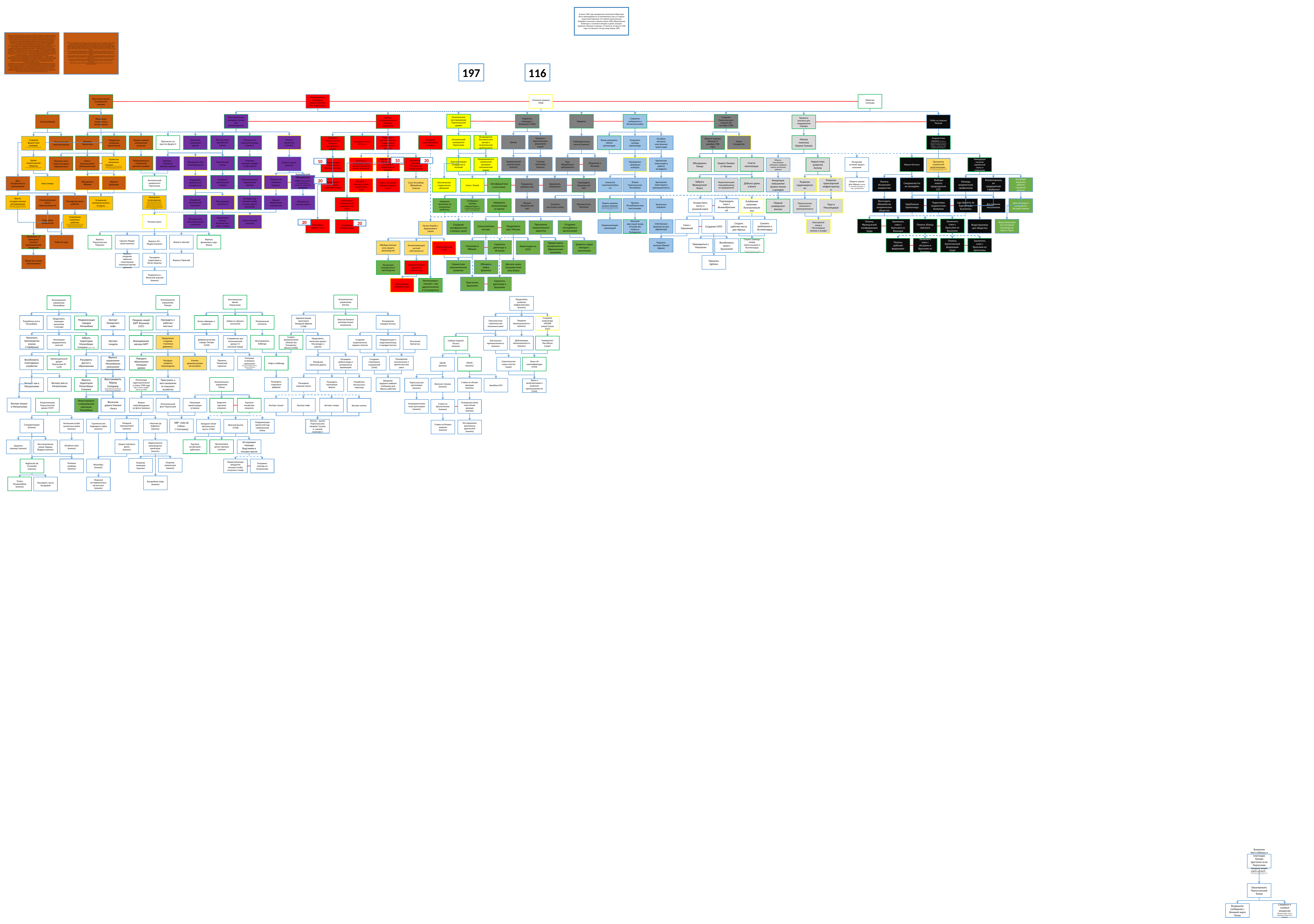

В июле 1940 года гражданское население Гибралтара было эвакуировано из-за неминуемых атак со стороны нацистской Германии. В то время португальская Мадейра согласилась принять около 2500 гибралтарских беженцев, в основном женщин и детей, которые прибыли в Фуншал в период с 21 июля по 13 августа 1940 года и оставались там до конца войны. [89]
Программа «Органического синдикализма» вытекала из «интегрально-корпоративной» модели, которая должна была заменить классические механизмы репрезентации либерализма. Новой утопией, предложенной IL мелкой буржуазии и особенно рабочему классу, была утопия «органического общества», которое усилит «нацию». Некоторые элементы интегралистского антикапитализма использовались для оправдания противоядия: растущая «денационализация» капитализма, центральные части которого не знали границ и угрожали разрушить национальные реалии; дикая индустриализация, породившая жалкий пролетариат, которым манипулируют социалистические и революционные идеологии; политический класс, развращенный международным капиталом. Это противоядие, таким образом, сопровождалось «социальным» дискурсом защиты рабочего класса, ограничением эксплуатации и признанием его символического места в «национальном производстве».Провозглашая «вечную нацию первой причиной нашего общественного существования», именно «высшие интересы этого» определили отмену свободной конкуренции, усиление государственного экономического вмешательства, корпоративную организацию собственников и рабочих в «союзы». которые представляли и регулировали интересы сторон. «Мы отрицаем, — говорил Прето в своих «двенадцати принципах производства», — разобщение элементов национального производства, то есть мы отрицаем изолированное существование классов, уловку, которая ставит под сомнение необходимые компоненты одного весь". Некоторые принципы до-антикапитализма И.Л. выступили тогда как морализирующие и защитные меры для самих рабочих. «Мы осуждаем», — говорится в IV принципе, — «свободу труда, свободную конкуренцию, свободу торговли, как противоречащие производству. Мы не рассматриваем права без обязательств»
В отличие от капитализма, который игнорировал социальную напряженность, и социализма, который использовал один класс для уничтожения других, «символ¬органический дикализм» установил «баланс» между ними, используядля этой цели «хорошие профсоюзные и корпоративные формулы, чье прошлое уходит корнями в лучшие времена социальной гармонии и национальной работы».. На эту программу «национального юнионизма», а также на ее неразрывную связь с мифологией «нации» оказал влияние и итальянский национализм Коррадини и Рокко.
Корпоративный проект МП, разработанный Прето, предусматривал обширный набор профсоюзных институтов для рабочих и боссов на региональной основе и по сфере производства, дополненный «палатами профсоюзов», которые регулировали бы заработную плату, разрешали трудовые конфликты и представляли соответствующих секторов в высших организмах системы. Было бы утомительно (и почти невозможно, учитывая многообразие вариантов) подробно обращаться ко всем организационным схемам проекта, который отныне составит программную платформу первых интегралистских союзов. Первоначально расплывчатая и очень схематичная, она будет постоянно переделываться в 1920-х годах, а в 1930-х годах будет адаптирована и сильно развита, когда станет центральной платформой национал-синдикализма. Он был, однако,
Фашизм, по Антониу Педро, должен возглавить «революционный дух» после того, как либерализм будет свергнут, а не довольствоваться простыми превентивными репрессиями. Ссылаясь на политическую ситуацию в Португалии, он должен возглавить строительство нового «порядка» против тех, кто хотел только превентивной диктатуры, проводя «социальные реформы», которые материализуются в насаждении корпоративизма. С другой стороны, одной из характеристик, всегда связанных с его состоянием, была молодость. Почти всегда от имени «молодых людей» Педро высказывал требования фашизма, которым следует доверить важные задачи при новом режиме.
Именно от нее исходят индивидуализирующие черты фашистского активизма: мужественного молодого человека, осознающего свой статус «революционера», авангарда авторитарного режима, дисциплинированного и преданного Отечеству, перед которым берутся самые трудные задачи. строительства следует поручить "Новому порядку".
претензия на формирование «нового человека» вместо признания человека, являющегося частью национальной преемственности и соответствующего вечному порядку, узаконивающему общество; гражданское поклонение вместо религии.
«Органистский» идеальный тип был для них решением: «мы отрицаем растворение элементов национального производства, то есть мы отрицаем изолированное существование классов, уловку, ставящую в спор составляющие.
Военизированные парады, боевые песни и харизматическая ритуализация Ролао Прето отметили его политическое действие.
197
116
Убийство Салазара
Формирование Народного Фронта (Revolta dos marinheiros)
Усиление режима PVDE
Восстание против Салазарского режима
Политическое восстановление Португальской церкви
Вириатос
Сохранить нейтралитет в Испанской войне
Подписать конкордат с Ватиканом (1940)
Восстановлении монархии (только для авторитаристов)
Создание Португальского легиона (30 сентября 1936)
Синие рубашки
Фашизация лузитанского интегрализма
Победа Коммунистической Партии Португалии
Побег из тюрьмы Пенише
Привлечь военных для поддержания порядка
Католический университет Португалии
Возвращение Католического центра к политической деятельности
Гремиу
Торговля с Европейскими державами (наше)
Мягкая политика Энрика Гальвао
Восстановить дворянские титулы
Введение однопартийной системы
Помочь карлистам (ваниль)
Анархистские митинги (миссия на рандомные ивенты в разных горадах, что будут повышать анархизм, но снижать стабу, навроде марша рубашек, )
Военно-морская бригада (5 декабря 1938 года)
Пригласить на престол Дуарте II
Новое государство
Отказаться от морской блокады (ваниль)
Назначить советников короля
Ослабить контроль иностранных инвестиций
Вновь разрешить тайные организации
Придать церкви центральное значение
Молодёжное крыло ПКП (ваниль)
Великая Португалия
Поддержка испанских фалангистов
Разрешить свободу пропаганды
Поддержать республиканцев (поддержка в испанской гв) (ваниль)
Наблюдательная миссия (ваниль)
Португальский скаутский корпус
Создание Португальских союзных республик в Африке
Создание фашистской милиции
(были восторженными для объединений предпринимателей: «национальная диктатура; восстановление смертной казни, упразднение ГНР», объявив, что «во всех городах будет создана фашистская милиция, состоящая из добровольцев без какого-либо вознаграждения», в ответ на «преступления профсоюзных активистов и коммунистов»
Придерживаться социальной доктрины церкви
Морская империя (верфи и НД на флот)
Королевские скауты
Объединить обе ветви Брагансов
Церковь – духовный партнёр короны
Торжество латинского порядка (В письме к Коррадини, которое он опубликует в 1920 году, Прето показал, что верит в возрождение этого нового антидемократического национализма, который возродит новую классическую эру в латинских странах. «Мы должны верить, — писал он, — в торжество латинского порядка, классического порядка, который охватит и объединит всех наследников римской цивилизации — Францию, Испанию, Италию и Португалию». Прето навсегда останется в культурной сфере этого латинского неонационализма, глубоко отмеченного имперской и цивилизационной мифологией народов, унаследовавших латынь, тружеников открытия мира, «колонизаторов и воинов». Однако его первые статьи для газеты Integalista были гораздо более ориентированы на непосредственное, стремясь увидеть в войне подтверждение авторитарного национализма как единственное решение для нового мира, вытекающего из нее.)
Союз с Бразильскими Интегралистами
Армия национальной обороны
чтобы армия была усилена и достойна для национальной обороны; чтобы собственность была защищена в своих правах и была принуждена выполнять свои обязанности по отношению к нации и особенно по отношению к рабочим, [приверженцы обязуются] встать на сторону любого португальского правительства против иностранной агрессии и большевизма
Признать язык Галисии вторым официальным
Помочь рекета (ваниль)
10
Столица шпионажа (ваниль)
Национальный золотой запас (ваниль)
20
Придерживаться социальной доктрины католической церкви
Христианизация государства и колоний
Пакт Иберийского нейтралитета
Вторжение в Испанию
Рабочие Иберии – объединяйтесь!(вступить в испанскую гв) (ваниль)
Вступить в коминтерн (наше) (миссия в Москве не должна обосраться)
Вторжение в Испанию (Испания НЕ левая) (ваниль)
Спасти  конголезцев
Журнал Баталья
Улучшение условий труда в колониях
Проведение свободных выборов
Новый план развития Анголы
Защита Тимора от Японии
Ликвидация системы заработной платы и патронажа
Объединить Тимор
Обязать  иностранцев соблюдать трудовые нормы ангольских рабочих
Британские инвестиции в добычу вольфрама
Форсирование коммунизма в Бразилии (наше)
10
Программа социальной реорганизации В № 2 еженедельника Bandeira Vermelha максималисты запускают программу социальной реорганизации, в которой они обрисовывают будущее максималистского общества. Первой мерой, которая должна быть принята, была бы отмена частной собственности и права производства и потребления для всех. Другие его предложения включали «отмену наследства, отмену налогов, отмену государственного долга, отмену проституции, бесплатное медицинское обслуживание, запрет на продажу алкогольных напитков, отмену азартных игр и осуществление религиозных свобода и отправление культа»
Королевский Иберийский союз (объединён с присоединиться к сражением карлистов) (ваниль)

Помните об Оливенса (ваниль)
Создание королевской гвардии
Восстановление королевской армады
Поддержка Бразильских монархистов
Объединить Иберию
Католический университет Португалии
Вернуть Бразилию
Дать независимость корпорациям
Культ вождя
20
Всеобщий профсоюз рабочих Северного региона
Открыть школы для чёрных (только в «мягкой политике» и «нац. настроениях)
Синдикалистская молодёжь
Коллективизация предприятий (+фабрики)
Поддержать восстание в Бразилии (наше)
Помочь Испанским анархистам
 Выборы нового председателя CGT
Помощь анархистских профсоюзов
Британские инвестиции в промышленность
Развитие транспортной инфраструктуры
Добыча урана в Конго
Забрать Французское Конго
Развитие гидроэнергетики
Национализация горнодобывающих предприятий
Вторая Португальская Республика
Амнистия политзаключённых
Концепция повышения уровни жизни и доходов
Удерживать нейтралитет
Антифашистское восстание
Союз с Испанией (Испания левая) (наше)
Католическое студенческое движение
Союз с Папой
Поддержать державы Оси
Подтвердить Виндзорский пакт
Вступить в научную группу Коминтерна (наше)
Союз Республик Иберийских Советов
Имперское возрождение
Однако больше, чем интегралисты, озабоченные исторической легитимацией своего ультранационализма, Прето был ориентирован на будущее и считал, что национализм должен быть ключевым элементом. национальное и «имперское» возрождение. Он даже иронизировал над «саудосистами» истории, заявив, что «боль и страсть Португалии на этапах ее имперской истории всегда проистекают из этой фатальности ее судьбы: усилия страны никогда не совпадали с мышлением тогдашнего национального главы.
Внедрение Бразильской индустрии
Расширение роли рабочих
Ввести государственное регулирование
Предусматривалось, что «государственная и частная национальная экономика должна дисциплинироваться и направляться государством, которое должно направлять ее и вмешиваться в нее всякий раз, когда эта необходимость навязывает себя общему или коллективному благу, равновесию или социальной справедливости». Государство, организованное таким образом «как руководитель национального производства», не станет устанавливать «новую тиранию», напротив, «вдохновленнуюво имя общего блага», в национал-синдикалистском режиме государство «является всей экономической и социальной нацией, организованной в соответствии с моральными и материальными интересами и представляющей через свою иерархию работу и гражданскую жизнь нации»
Империя над которой зайдёт солнце (варгол против ВБ)
Стимулирование роста промышленности
Объединение королевств
Единое Иберийское королевство
Иберийская научная группа
Устранение коммунистической угрозы
ON/S рассматривала коммунистическую и социалистическую угрозу как главную и добавляла к ней вызов «национализации» «лишенных капитализма».
Укрепление Португальской культуры в Гоа (наше)
Направить экономику на внутренние проблемы
Принять Республиканскую конституцию (
Противостоять Германии
Лишить церковь всякого влияния
(10 октября - через пять дней после инаугурации республики - новое правительство постановило, что все монастыри, монастыри и религиозные организации будут запрещены. Все жители религиозных учреждений были изгнаны, а их имущество конфисковано. Иезуиты были вынуждены лишиться португальского гражданства. Серия антикатолических законов и указов следовала одна за другой в быстрой последовательности. 3 ноября был принят закон о разводе, а затем были приняты законы о признании законности детей, рожденных вне брака.разрешить кремацию, секуляризировать кладбища, запретить религиозное образование в школах и запретить использование рясы.)
Устранить восточную угрозу
Зарубежная пропаганда
Liga Operária de Expropriação Económica
Достижение мутуализма
Воссоздать Иберийское анархическое общество
Подготовка анархистских боевиков
Предать Виндзорский пакт
Свободные выборы губернаторов (т.к. участвовали в восстании все партии – это компромисс)

Завершить реорганизацию партии
Подтвердить союз с Великобританией
Дать убежище и гражданство бегущим евреям
Земельные реформы
Осуществить мечту о розовой карте
Углубление политики  Лузотропикализма
Первый университет Анголы
Португальские вложения в промышленность
Порт в Мосамедише
Социальная политика к рабочим
установление минимальной социальной заработной платы (которая защищает семью и уважает роль женщины в семье) и страхование по инвалидности и болезни, социальная помощь материнству и ребенку, достойные реформы и государственная политика социальные кварталы
Поддержка профсоюзов
Объединение металлургических отраслей
Розовая карта
Продолжить экспорт Бразильского кофе и сахара
Пятая империя (ваниль)
Заключить союз с братьями из Бразилии
Помочь Французской конфедерации труда
Заключить союз с братьями из Франции
Помочь Aliança Libértária
20
Освободить Африку (наше)
Индустриализировать кустарное производство обуви в Порту
Индустриализация общества
Снизить требования к Ассимиладуш
Создать рабочие места для чёрных
Создание САТО
Консервный завод в Мосамедише (иконка в ньюфе)
Освободить Индию (наше)
Союз с Германией
Собственные фермерства для африканцев
Национализация корпораций
Женский крестовый поход (Cruzada das Mulheres Portuguesas)
20
Создание молодёжных организаций
Программа национального единства
Продолжить курс Москвы
Самостоятельный курс
Создание антифашистских боевых групп
Начать борьбу с буржуазией в стране
Применить 12 принципов выпуска промышленной продукции
Вернуть Уругвай
Рабочие суды
Сделать Индию своей (ваниль)
Вернуть финиковые сады Омана
Вернуть Португальское Морокко
Вернуть Ост-Индию (ваниль)
Поделить колонии Южной Африки
Помочь рабочей федерации
Помочь Аргентинской федерации труда
Заключить союз с сёстрами и братьями из Боливии
Заключить союз с братьями из Аргентины
Стереть границы между португальцами и Ассимиладуш
 (те получали меньше плату, и не могли подняться выше клерка 1 ранга)
Возобновить связи с Бразилией
Примириться с Маскатом
Уравнять права женщин с мужчинами
Свергнуть диктатуру в Испании
Союзники в Иберии
Предоставить независимость Африканским колониям
Инвестиции из СССР
Обобществление всех средств производства
Коллективизация частной собственности
Пятилетний план (наше)
Вернуть Парагвай
Расширить территорию в Китае (ваниль)
Вернуть владение чайными плантациями (аннексия против цейлона)
Общество мелких собственников
Признать Цейлон
Совместное экономическое развитие
Объявить войну фашизму
Догнать науку социалистического блока
Национализация церковных земель (наше)
Концепция непрерывного производства
Разделаться с Японской угрозой (ваниль)
Пригласить Бразилию
Свергнуть диктатуру в Бразилии
Использовать «Avante!» как идеологический путеводитель
Крестьянская реформа (наше)
Колониальное управление Анголы
Колониальная армия Португалии
Колониальное управление Тимора
Колониальное управление Мозамбика
Продолжить развитие инфраструктуры
(ваниль)
Администрация транспорта Западной Африки (1938)
Эмиссия банкнот анголара новых номиналов
Набор из чёрного населения
Расширение городов Анголы
Пограничный контроль
Белые офицеры и сержанты
Разработка угля в Мозамбике
Продолжить плановую экономику Салазара
Экспорт Тиморского кофе
Модернизация городов Мозамбика
Принудить к работам местных
Продажа акций SAPT Японии(в 1937)
Пищевая промышленность
(ваниль)
Создание клавиатуры HCESAR
(наше) (июль 1937)
Повсеместное строительство начальных школ
Интегрировать Кабинду
Увеличить производства хлопка (+1фабрика)
Продолжить создание «туземных деревень»
Добровольческие отряды Тимора (1939)
Интеграция традиционных властей
Создать авиакомпанию «Divisão dos Transportes Aéreos»(1940)
Модернизация и индустриализация городов Анголы
Забрать территории Mozambique Company (июль 1942)
Создание национальных парков в Анголе
Экспорт сандала
Выращивание каучука SAPT
Продолжить  железную дорогу Мосамедес к шахтам
Поселения баптистов
Снаряжение для колониальной армии (+1 военный завод)
Добывающая промышленность
(ваниль)
Университет Лиссабона
(наше)
Текстильная промышленность
(ваниль)
Instituto Superior Tecnico
(ваниль)
Возобновить полугодовые отработки
Провинциальный декрет Португалии № 5.639
Расширить доступ к образованию
Вернуть управление Мозамбиком кампаниям (только для монархии)
Передать образование тиморцев церкви
Наладить аграрное производство
Усиление островных гарнизонов (ванильный эффект фокуса «Стратегия обороны Атлантики»)
Призвать Тиморский гарнизон
Расширение католических и протестантских школ
Усилить административный контроль
Нефть в Кабинду
Расширить добычу руды в центральных провинциях
Луандская железная дорога
Создание спортивных сооружений (1940)
Строительство новых мостов
(наше)
Закон об электрификации (1944)
OGMA
(ваниль)
OGME
(ваниль)
Расширить спиртовые фабрики
Экспорт риса в Метрополию
Вернуть территории Mozambique Company
Восстановить Niassa Company (королевская кампания, только для монархии)
Реализация судостроительного плана 1930 года (НД на работу верфей вплоть до 1940)
Колониальное управление Макао
Расширить морские порты
Расширить каучуковые фермы
Разработка Ангольского марганца
Приступить к восстановлению сельского хозяйства
Введение трудовых реформ (поблажки для чёрных рабочих)
Экспорт чая в Метрополию
Ставка на лёгкую авиацию
(ваниль)
Португальская артиллерия
(ваниль)
Военная техника
(ваниль)
Авиабаза №4
Закон о реорганизации и развитии промышленности (1945)
Экспорт кешью в Метрополию
Реорганизация Португальской армии (1937)
Второе переоборудование флота (ваниль)
Колониальный флот Португалии
Железная дорога Амелия - Ньяса
Торговля китайским опиумом
Экспорт сахара
Запретить торговлю опиумом
Экспорт сизаля
Экспорт кофе
Оккупация прилегающих островов
Инвестировать в королевские кампании Мозамбика
Экспорт хлопка
Усовершенствованная артиллерия
(ваниль)
Ставка на бронетехнику
(ваниль)
Усовершенствованная лёгкая авиация
(ваниль)
Мощный торговый флот
(ваниль)
NRP «João de Lisboa» (+1эсминец)
«Арсенал ду Алфейти»
(ваниль)
Стандартизация (ваниль)
Начальник штаба сухопутных войск (ваниль)
Строительство подводных лодок
(ваниль)
Ангола – рынок Португальских товаров! (только в «мягкой политике»)
Западная линия Цигуаньского шоссе (1936)
Красный рынок (1936)
Модернизация крепостей под современную войну
Исследования реактивных двигателей
(ваниль)
Ставка на боевые машины
(ваниль)
Организовать центр торговли золотом
Торговля китайскими рабочими
Ассоциация помощи бедствиям в четырех кругах
Защита торгового флота
(ваниль)
Восстановление линии Торриш-Ведраш (ваниль)
Штабные игры (ваниль)
Защитить границы (ваниль)
Национальное производство крейсеров
(ваниль)
Развитие авианосцев
(ваниль)
Развитие линкоров
(ваниль)
Полевые манёвры (ваниль)
Фузилёры
(ваниль)
Национализация продуктов питания (чтобы отсрочить голод)
Отправить помощь из метрополии
Regimento de Comandos (ваниль)
Бескрайнее море
(ваниль)
Морской исследовательский институт
(ваниль)
Tropos Paraqueidistas (ваниль)
Расширить число касадоров
Вложения Nan'y Kōhatsu в плантации Тимора (доступно если Португалия продала акции САПТ в 1937) (японская полугосударственная девелоперская компания Nan'yō Kōhatsu при тайном спонсорстве Императорского флота Японии вложила значительные средства в совместное предприятие с SAPT, ведущей плантационной компанией португальского Тимора. Совместное предприятие эффективно контролировало импорт и экспорт на остров к середине 1930-х годов, и расширение интересов Японии сильно обеспокоило британские, голландские и австралийские власти)
Оккупировать Португальский Тимор
Сахарные и солевые концессии (Японцы ищут соли и сахарные концессии в Тиморе)
Воздушное сообщение с Японией через Палау